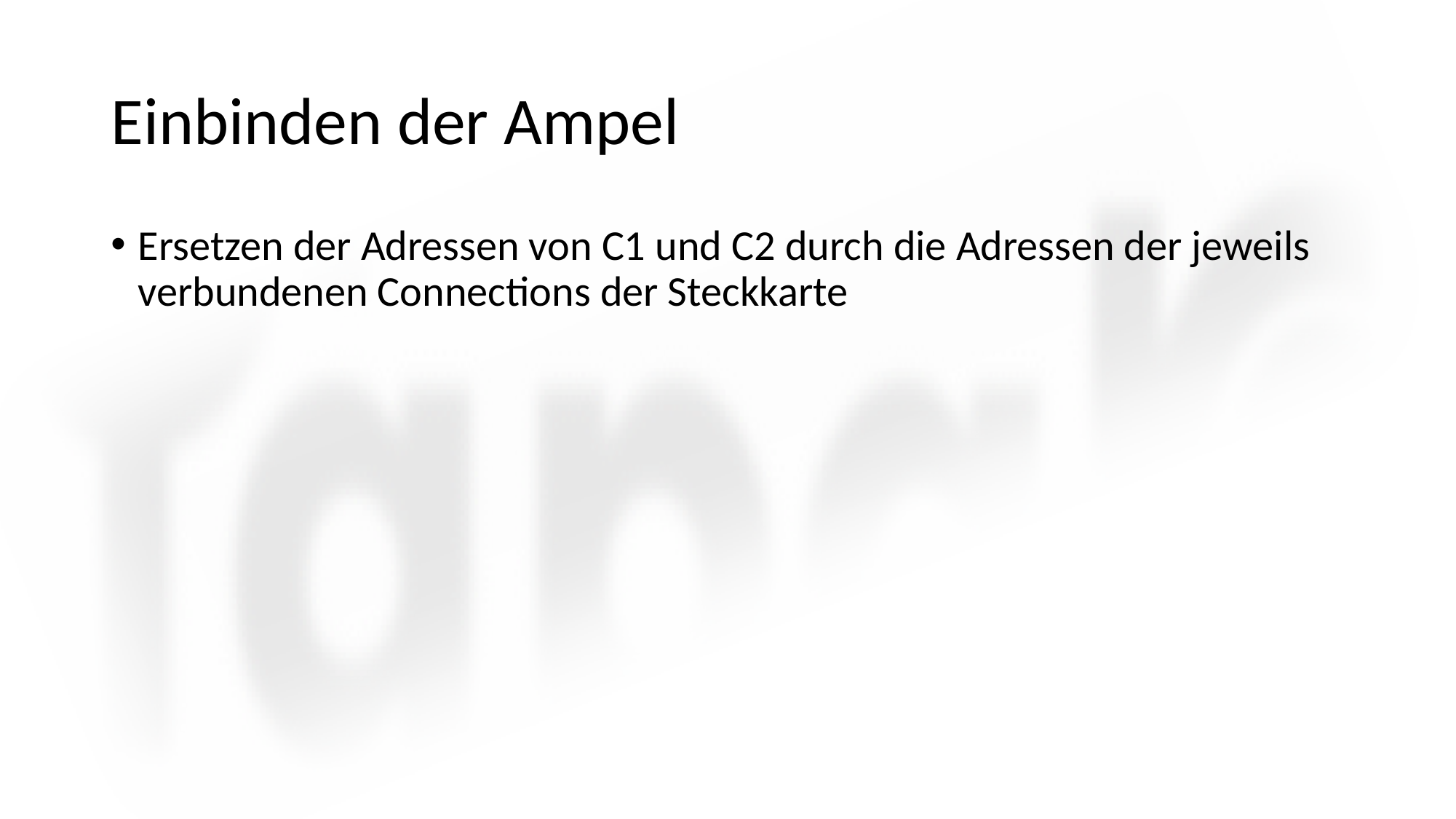

# Einbinden der Ampel
Ersetzen der Adressen von C1 und C2 durch die Adressen der jeweils verbundenen Connections der Steckkarte